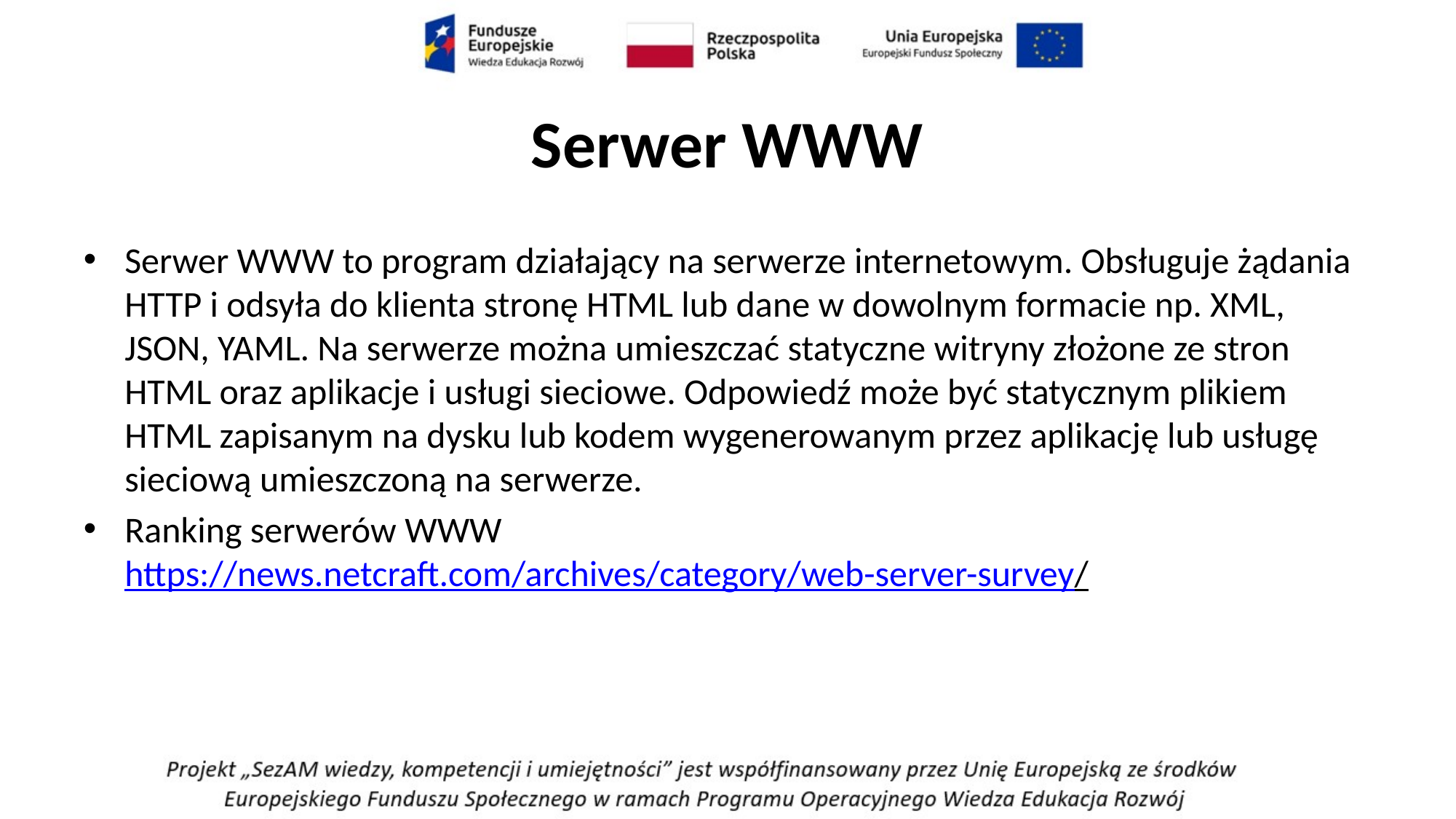

# Serwer WWW
Serwer WWW to program działający na serwerze internetowym. Obsługuje żądania HTTP i odsyła do klienta stronę HTML lub dane w dowolnym formacie np. XML, JSON, YAML. Na serwerze można umieszczać statyczne witryny złożone ze stron HTML oraz aplikacje i usługi sieciowe. Odpowiedź może być statycznym plikiem HTML zapisanym na dysku lub kodem wygenerowanym przez aplikację lub usługę sieciową umieszczoną na serwerze.
Ranking serwerów WWW https://news.netcraft.com/archives/category/web-server-survey/